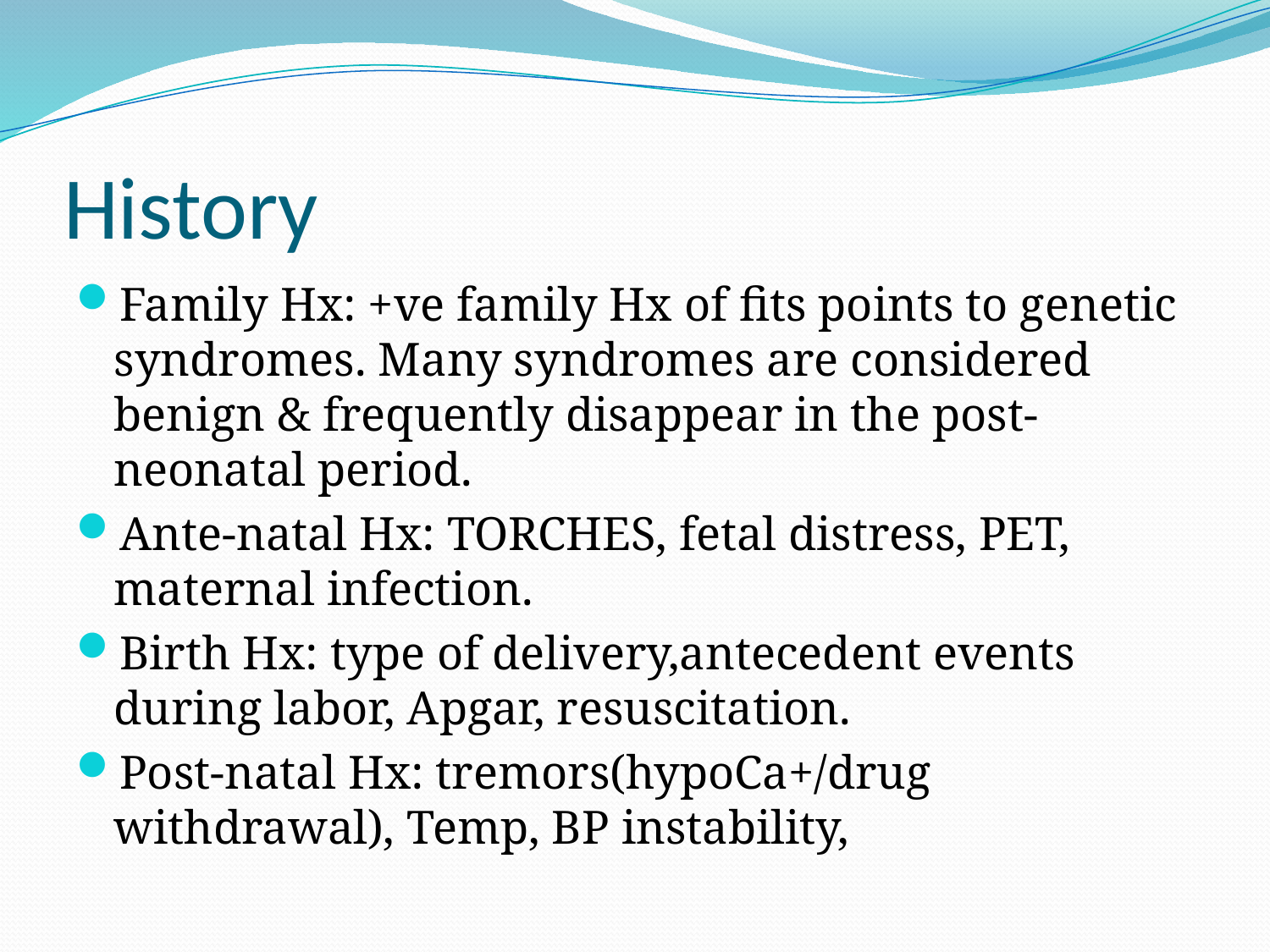

# History
Family Hx: +ve family Hx of fits points to genetic syndromes. Many syndromes are considered benign & frequently disappear in the post-neonatal period.
Ante-natal Hx: TORCHES, fetal distress, PET, maternal infection.
Birth Hx: type of delivery,antecedent events during labor, Apgar, resuscitation.
Post-natal Hx: tremors(hypoCa+/drug withdrawal), Temp, BP instability,